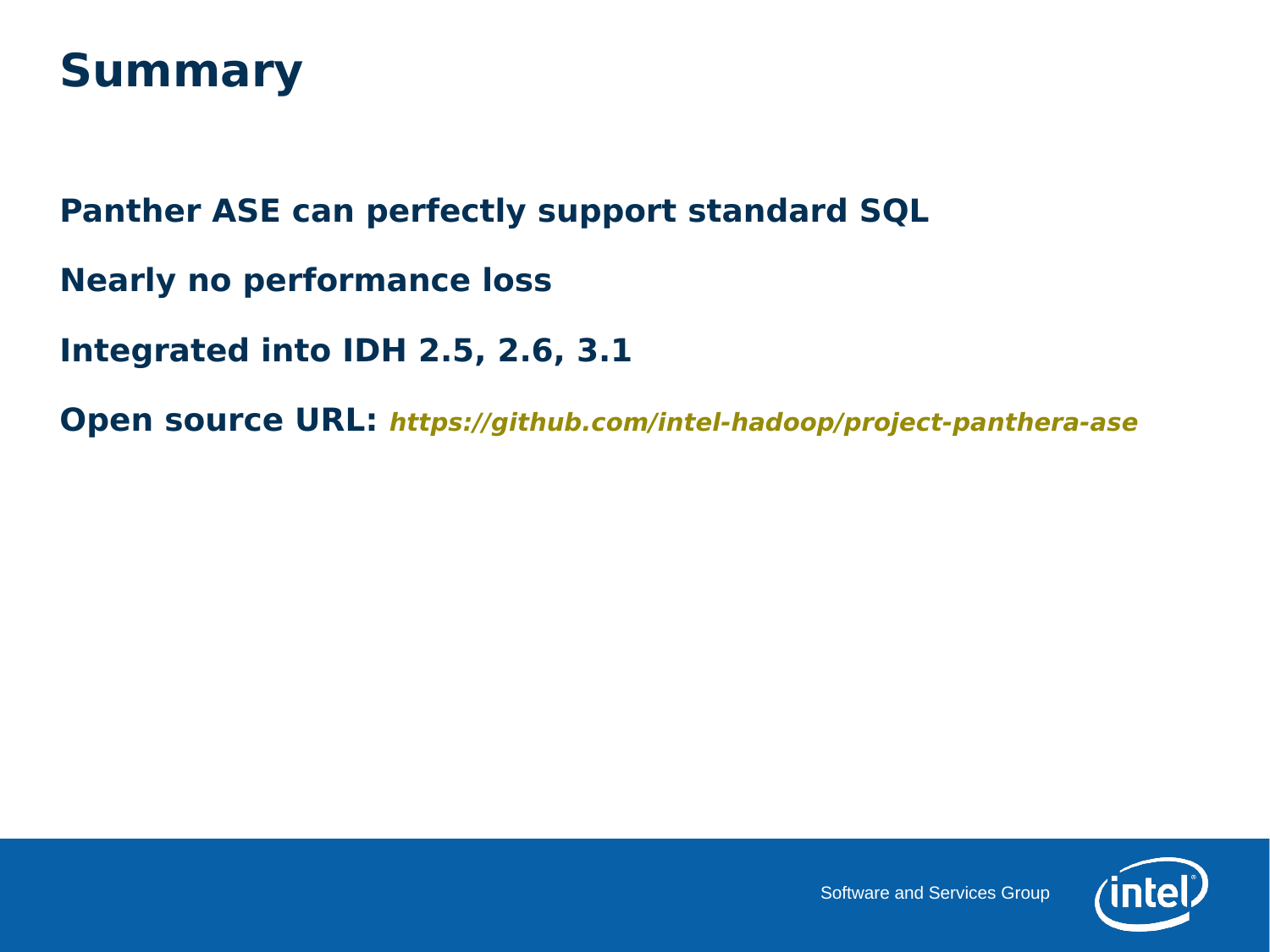

# Summary
Panther ASE can perfectly support standard SQL
Nearly no performance loss
Integrated into IDH 2.5, 2.6, 3.1
Open source URL: https://github.com/intel-hadoop/project-panthera-ase
29